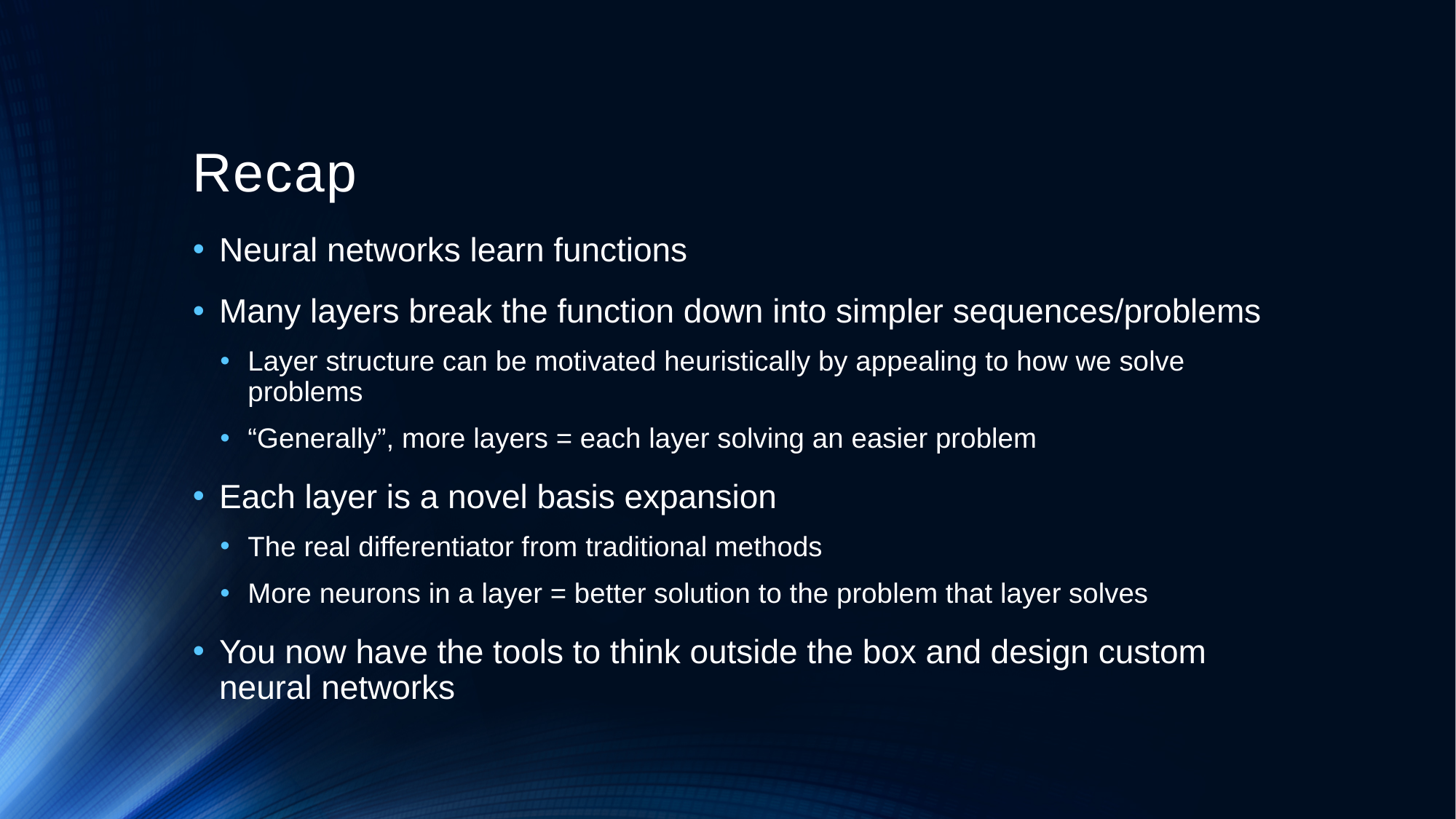

# Recap
Neural networks learn functions
Many layers break the function down into simpler sequences/problems
Layer structure can be motivated heuristically by appealing to how we solve problems
“Generally”, more layers = each layer solving an easier problem
Each layer is a novel basis expansion
The real differentiator from traditional methods
More neurons in a layer = better solution to the problem that layer solves
You now have the tools to think outside the box and design custom neural networks